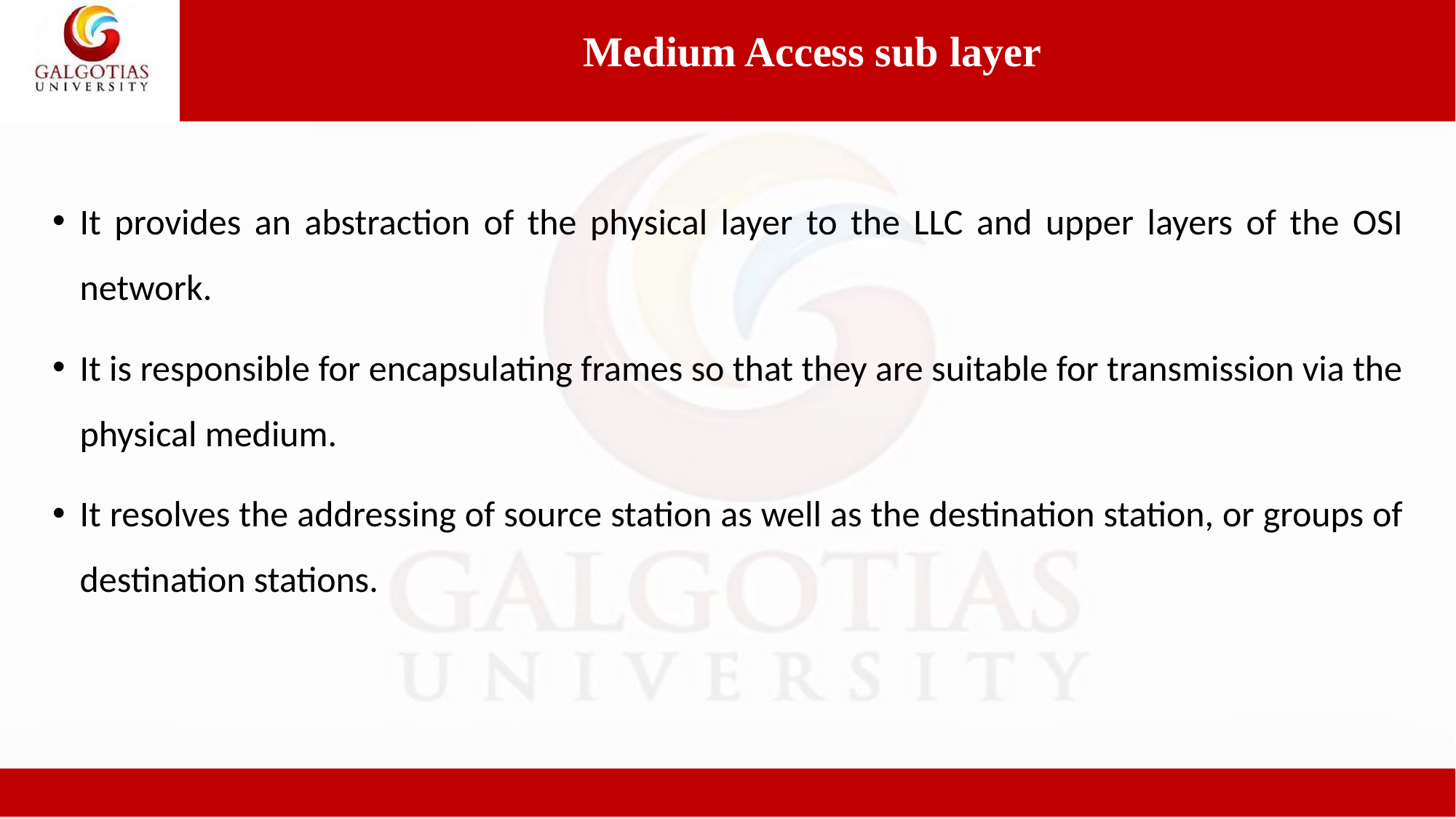

Medium Access sub layer
It provides an abstraction of the physical layer to the LLC and upper layers of the OSI network.
It is responsible for encapsulating frames so that they are suitable for transmission via the physical medium.
It resolves the addressing of source station as well as the destination station, or groups of destination stations.